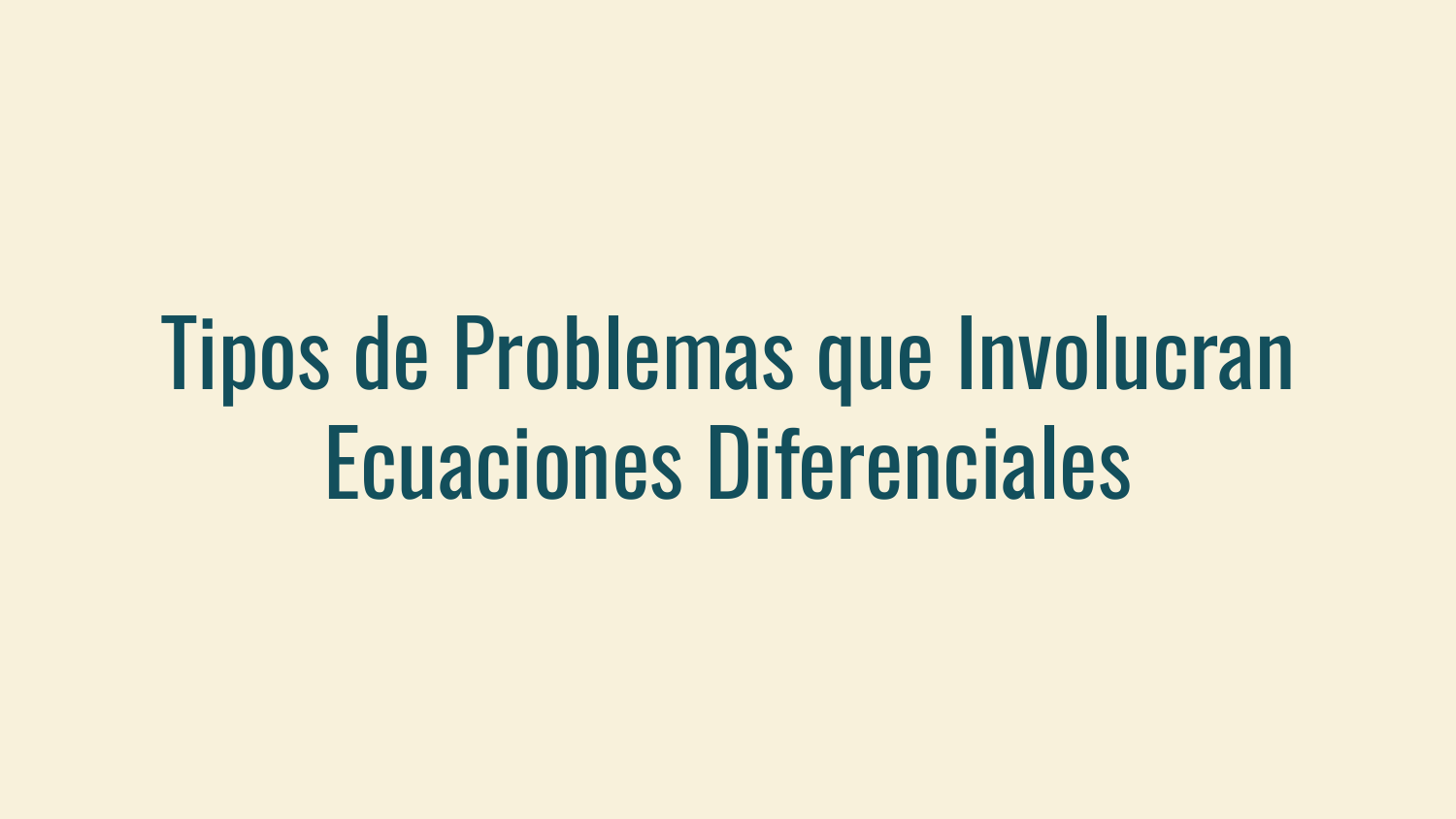

Tipos de Problemas que Involucran Ecuaciones Diferenciales